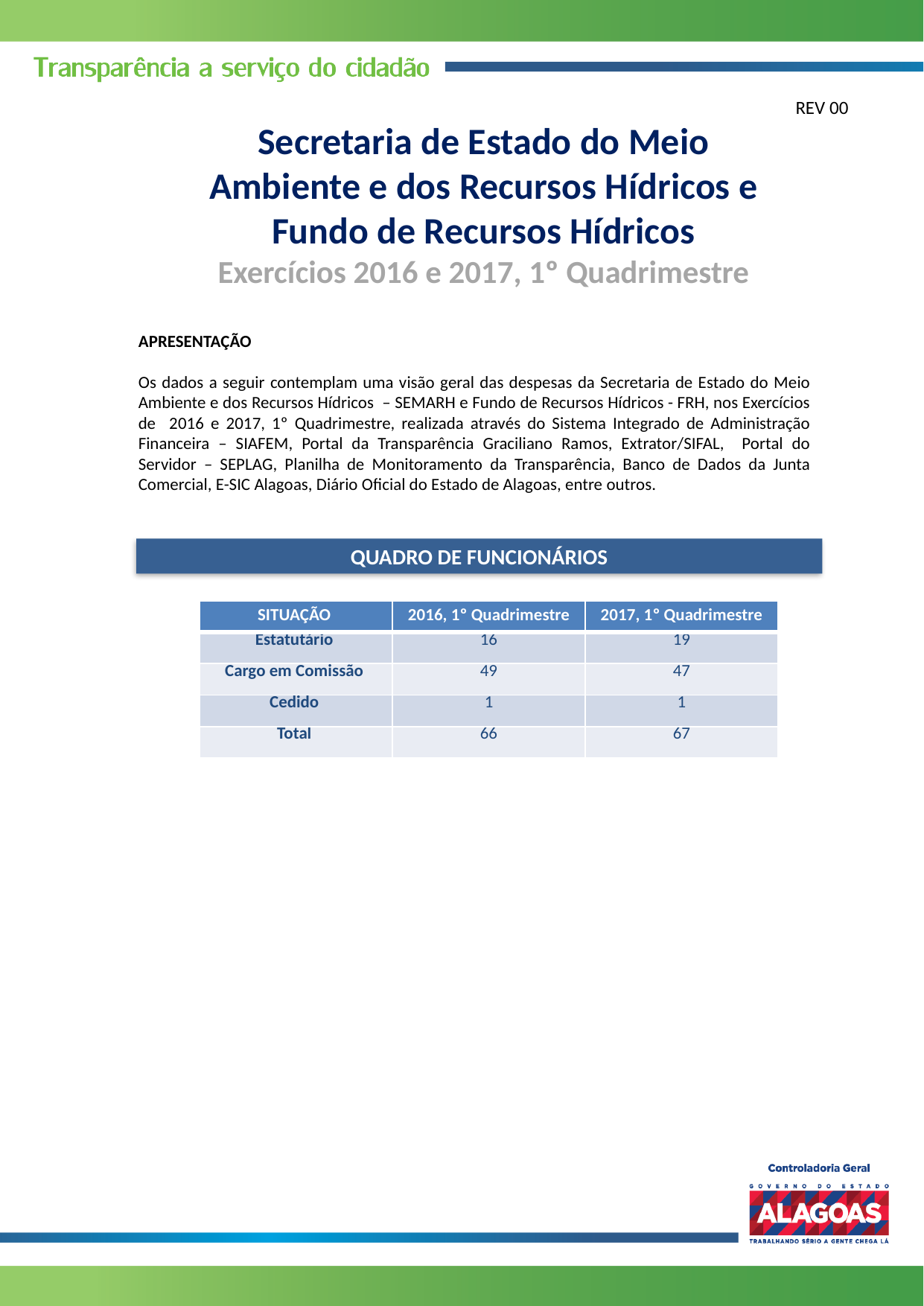

REV 00
Secretaria de Estado do Meio Ambiente e dos Recursos Hídricos e Fundo de Recursos Hídricos
Exercícios 2016 e 2017, 1º Quadrimestre

APRESENTAÇÃO

Os dados a seguir contemplam uma visão geral das despesas da Secretaria de Estado do Meio Ambiente e dos Recursos Hídricos  – SEMARH e Fundo de Recursos Hídricos - FRH, nos Exercícios de  2016 e 2017, 1º Quadrimestre, realizada através do Sistema Integrado de Administração Financeira – SIAFEM, Portal da Transparência Graciliano Ramos, Extrator/SIFAL,  Portal do Servidor – SEPLAG, Planilha de Monitoramento da Transparência, Banco de Dados da Junta Comercial, E-SIC Alagoas, Diário Oficial do Estado de Alagoas, entre outros.
QUADRO DE FUNCIONÁRIOS
| SITUAÇÃO | 2016, 1º Quadrimestre | 2017, 1º Quadrimestre |
| --- | --- | --- |
| Estatutário | 16 | 19 |
| Cargo em Comissão | 49 | 47 |
| Cedido | 1 | 1 |
| Total | 66 | 67 |